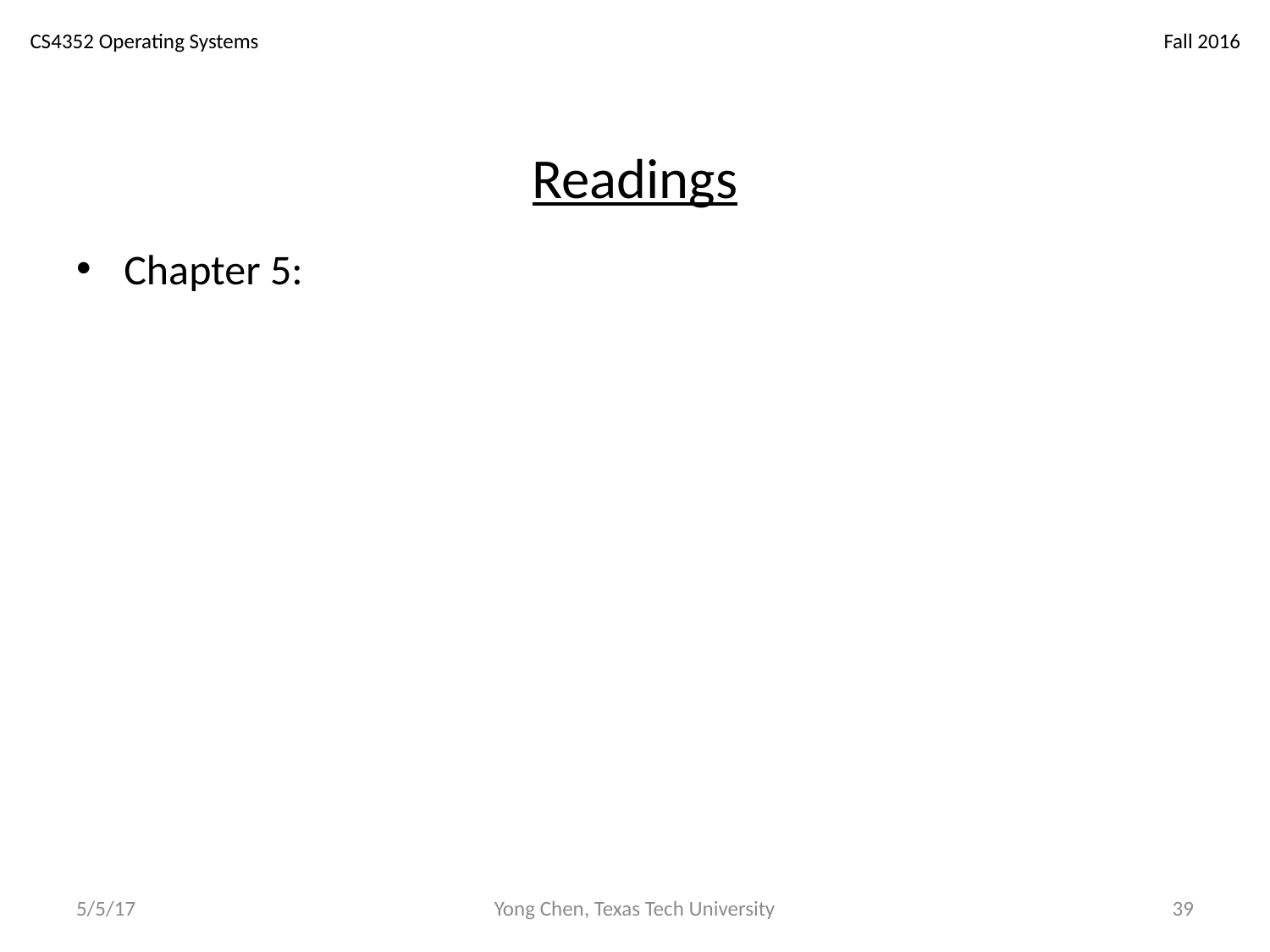

# Readings
Chapter 5:

5/5/17
Yong Chen, Texas Tech University
39